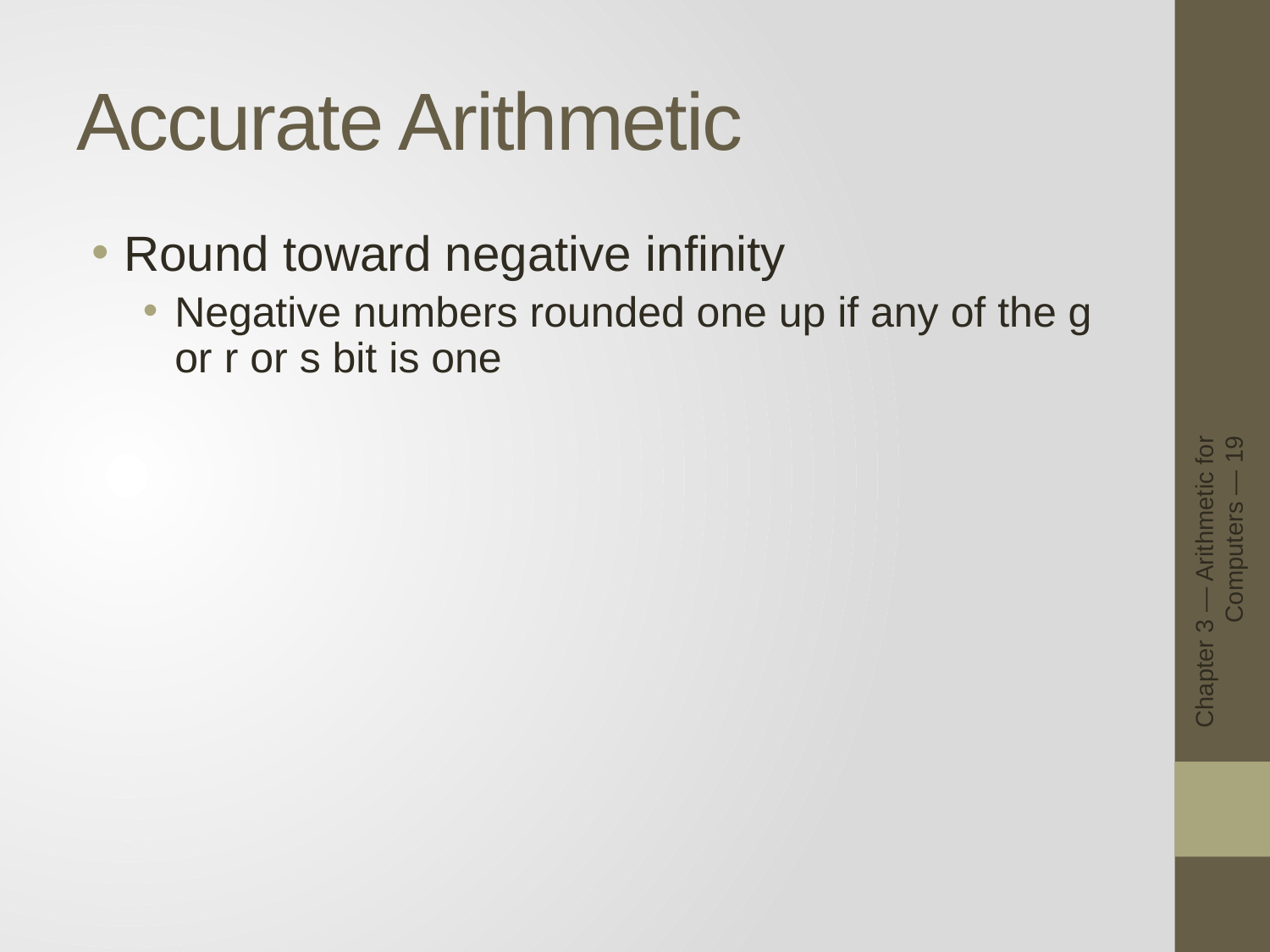

# Accurate Arithmetic
Round toward negative infinity
Negative numbers rounded one up if any of the g or r or s bit is one
Chapter 3 — Arithmetic for Computers — 19